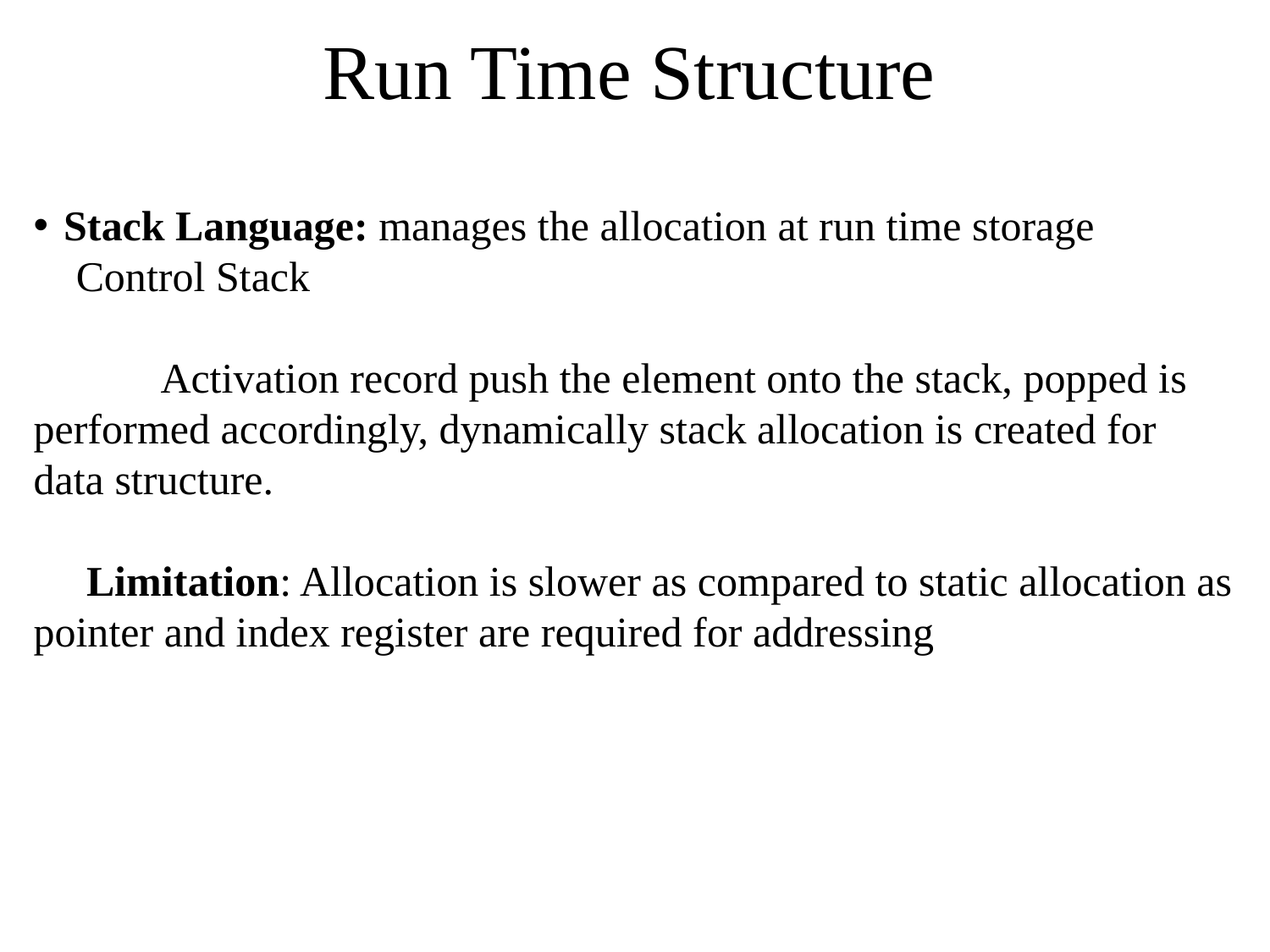

Run Time Structure

Stack Language: manages the allocation at run time storage
    Control Stack

	Activation record push the element onto the stack, popped is performed accordingly, dynamically stack allocation is created for data structure.

     Limitation: Allocation is slower as compared to static allocation as pointer and index register are required for addressing